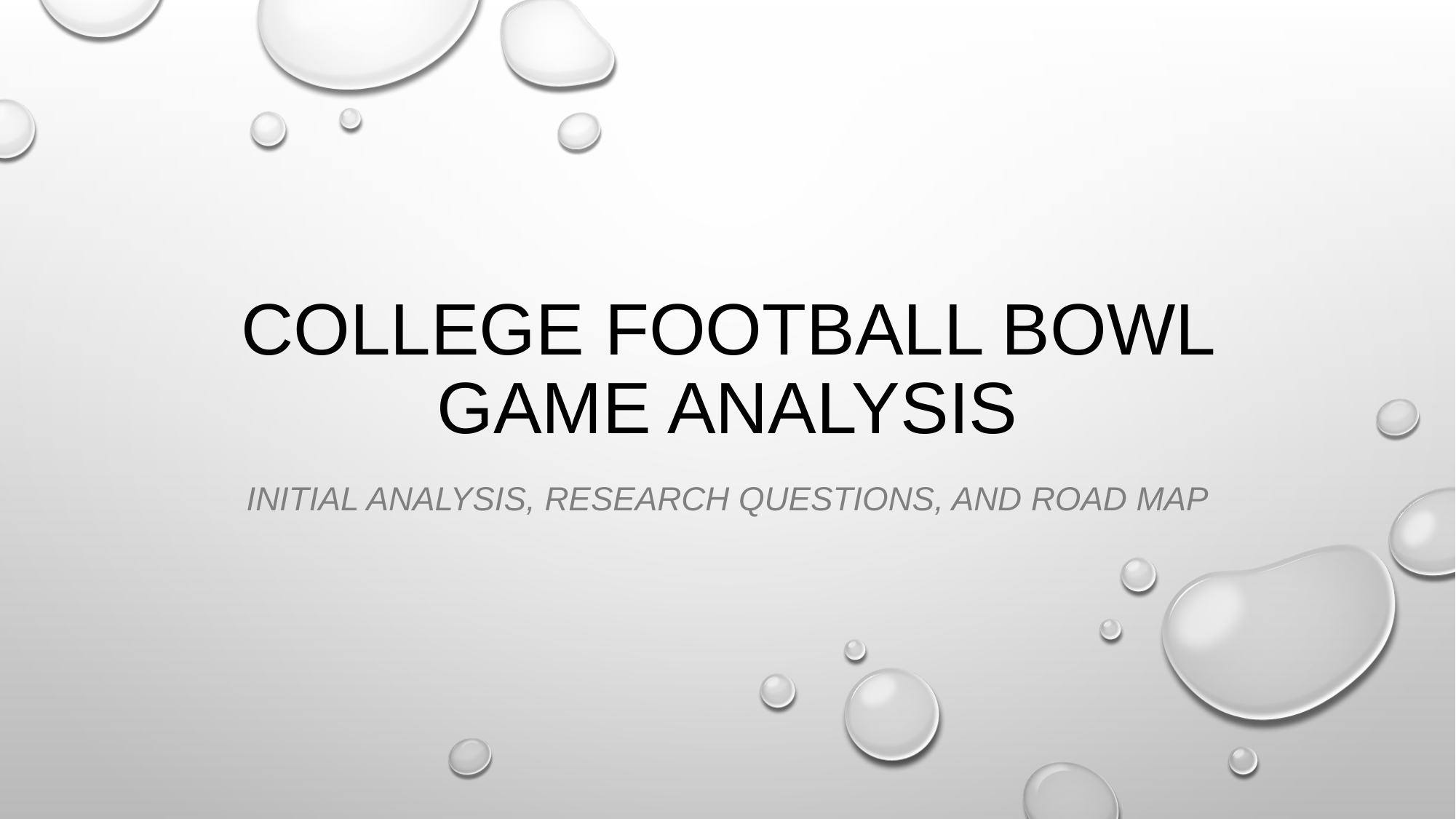

# College Football Bowl Game Analysis
Initial Analysis, Research Questions, and Road Map